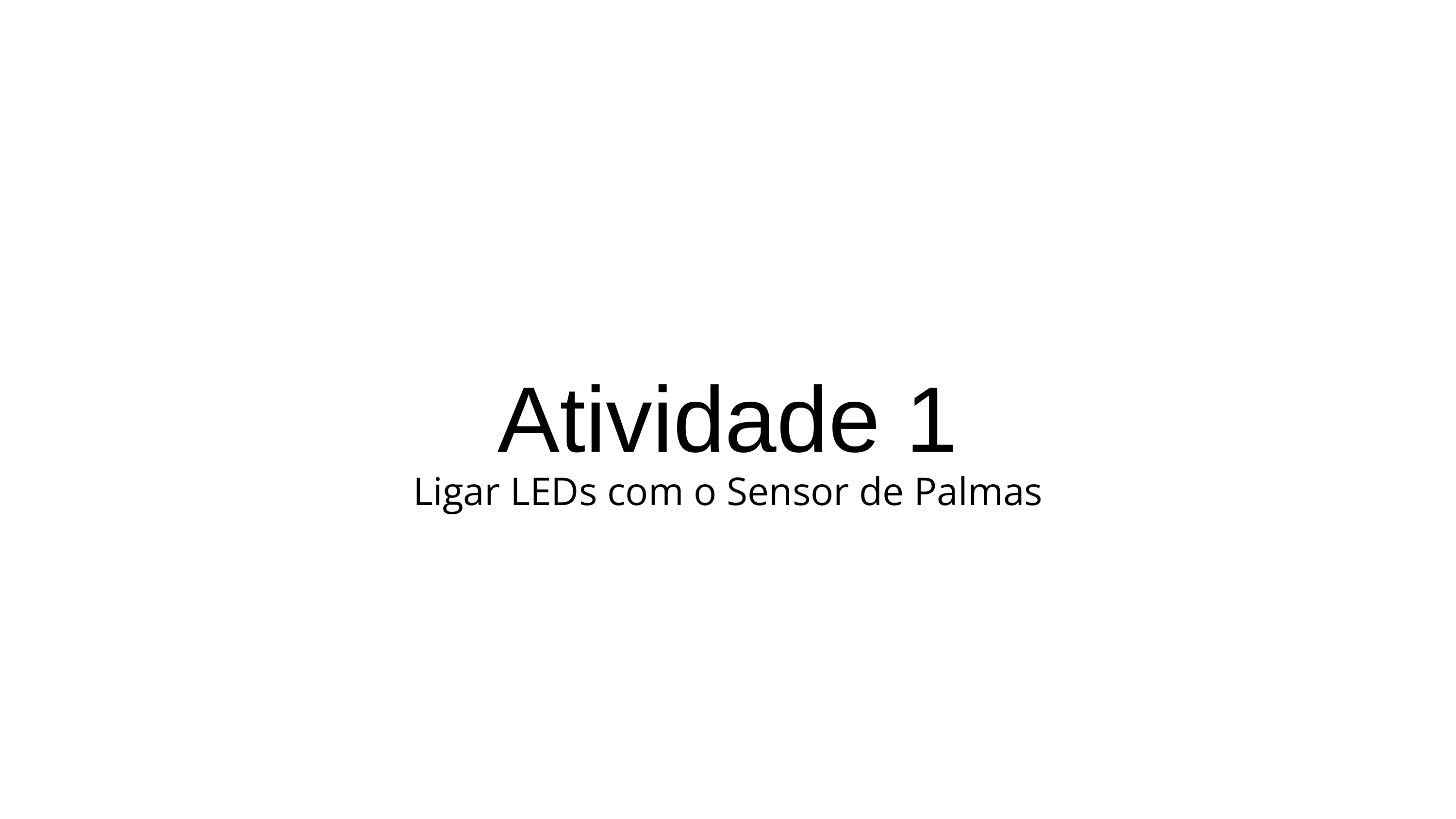

Atividade 1
Ligar LEDs com o Sensor de Palmas